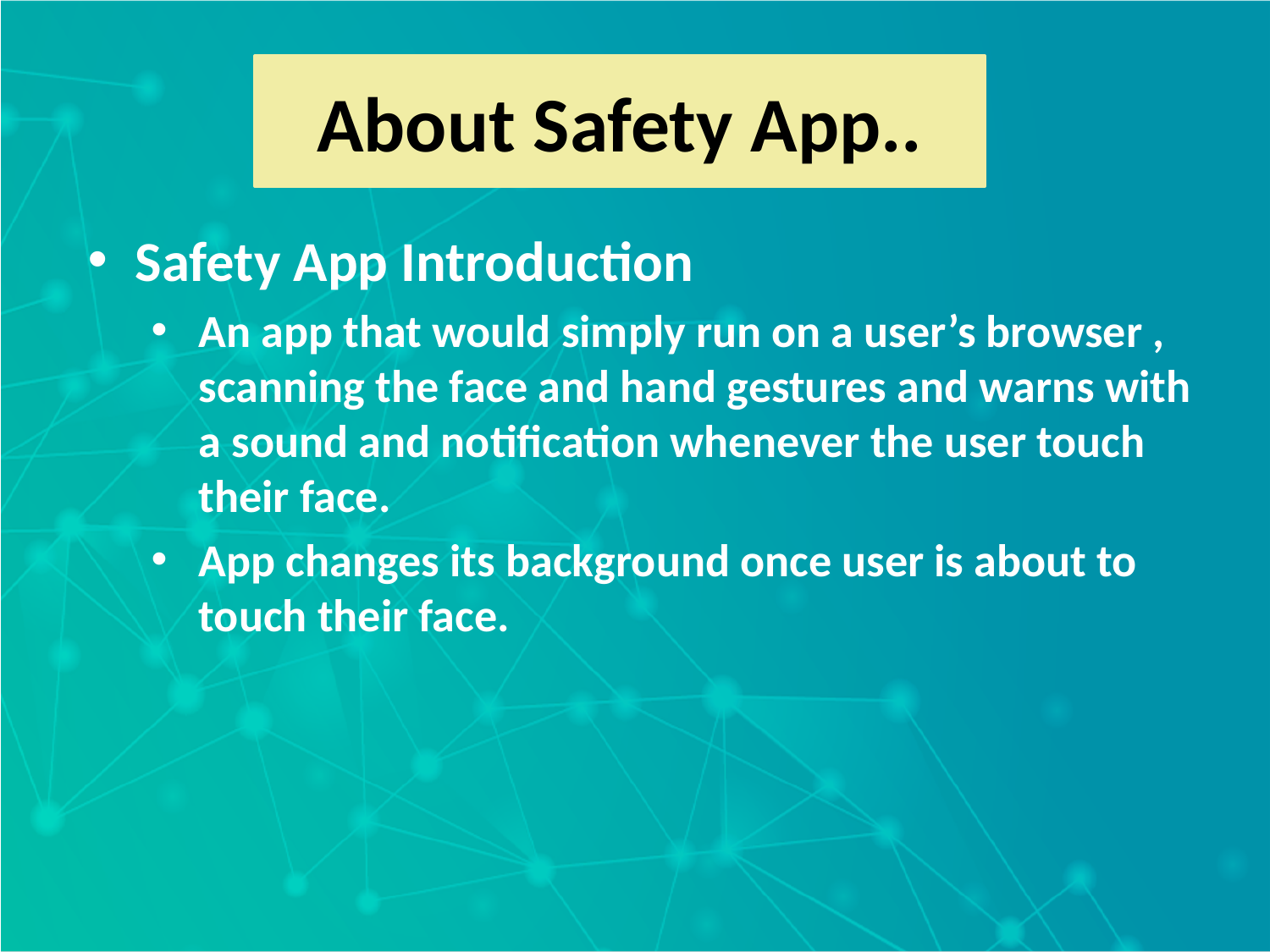

About Safety App..
Safety App Introduction
An app that would simply run on a user’s browser , scanning the face and hand gestures and warns with a sound and notification whenever the user touch their face.
App changes its background once user is about to touch their face.